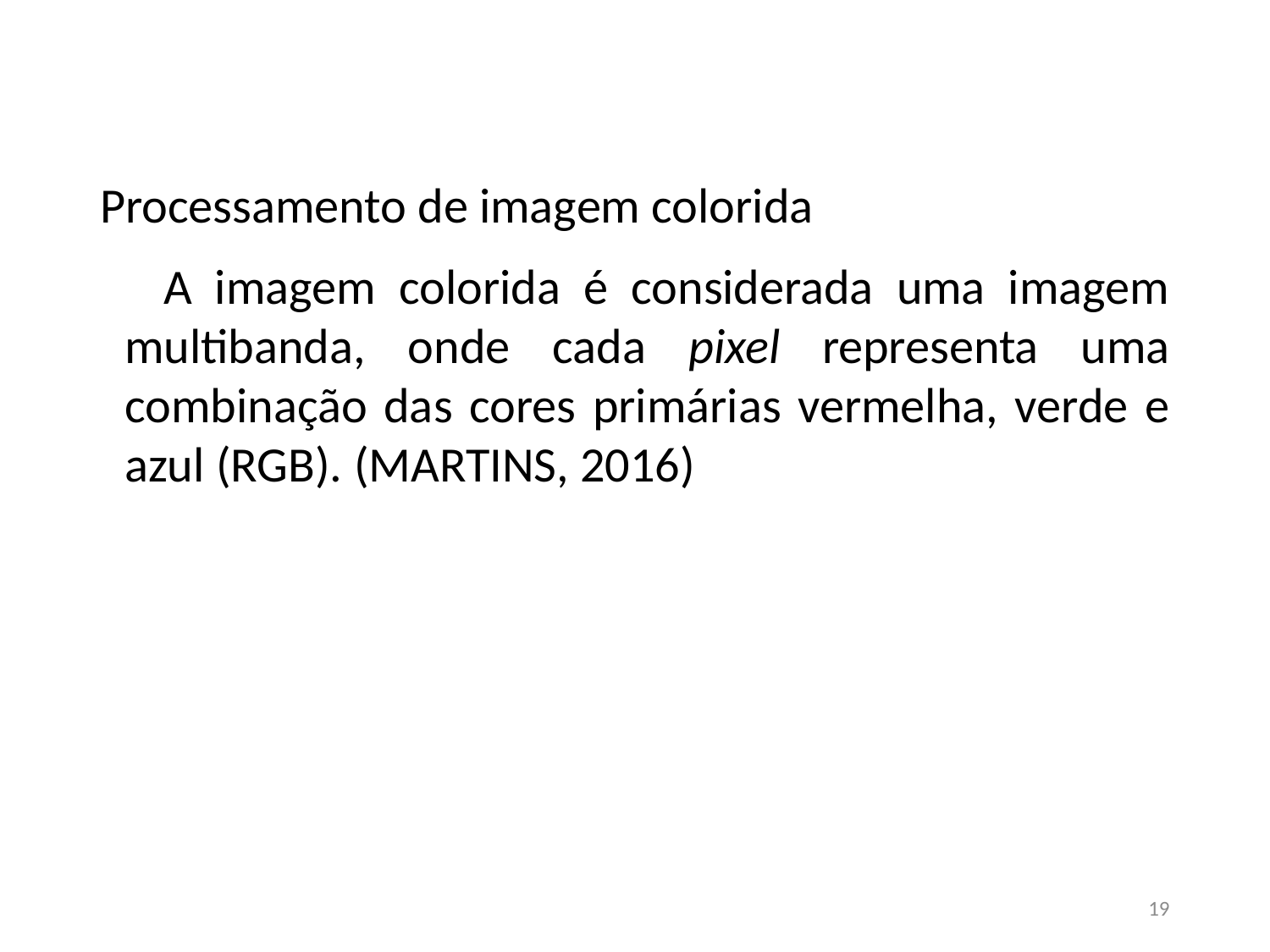

Processamento de imagem colorida
A imagem colorida é considerada uma imagem multibanda, onde cada pixel representa uma combinação das cores primárias vermelha, verde e azul (RGB). (MARTINS, 2016)

19